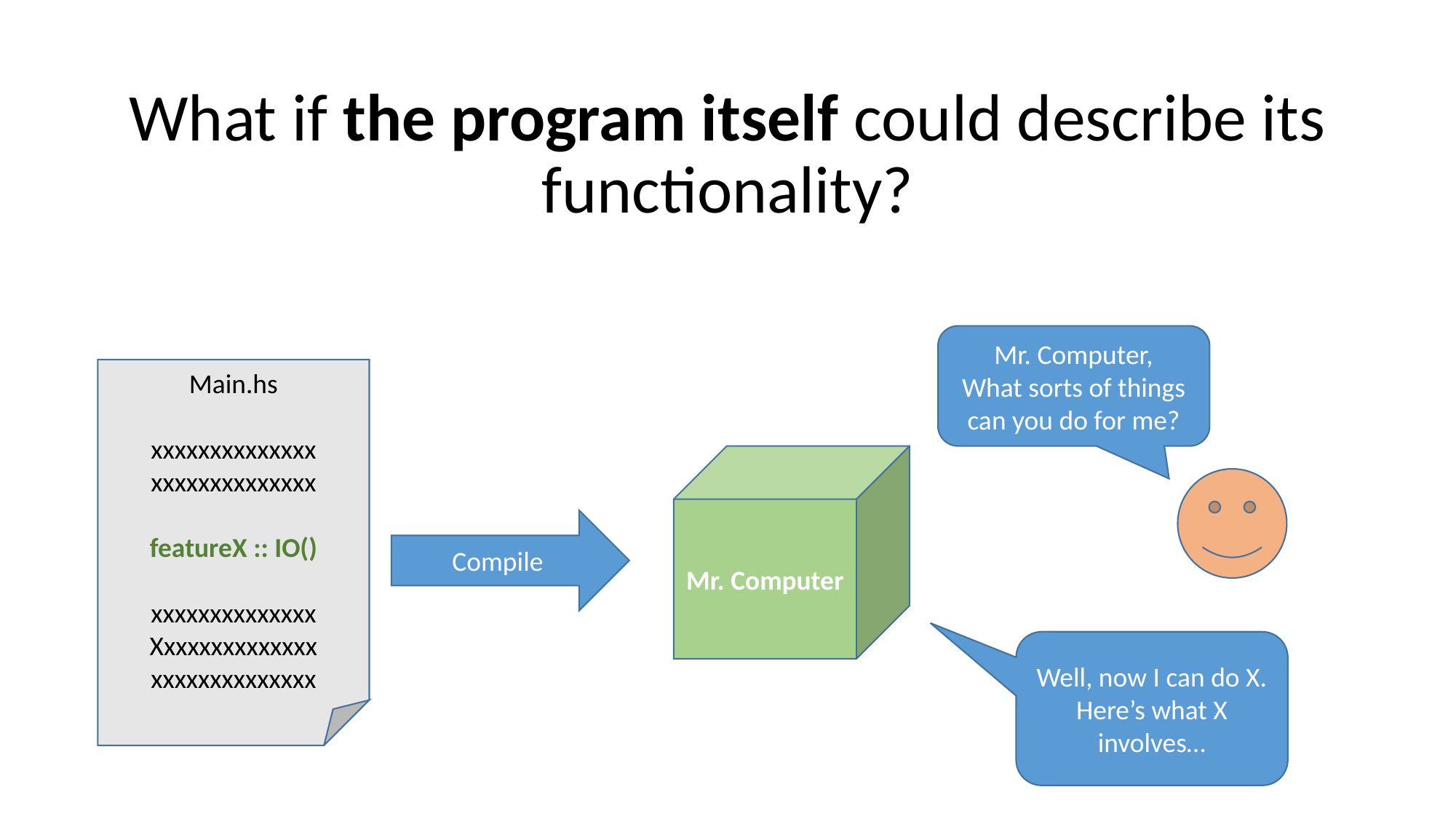

What if the program itself could describe its functionality?

Mr. Computer,
What sorts of things can you do for me?

Main.hs

xxxxxxxxxxxxxx
xxxxxxxxxxxxxx

featureX :: IO()

xxxxxxxxxxxxxx
Xxxxxxxxxxxxxx
xxxxxxxxxxxxxx

Mr. Computer

Compile
Well, now I can do X.
Here’s what X involves…